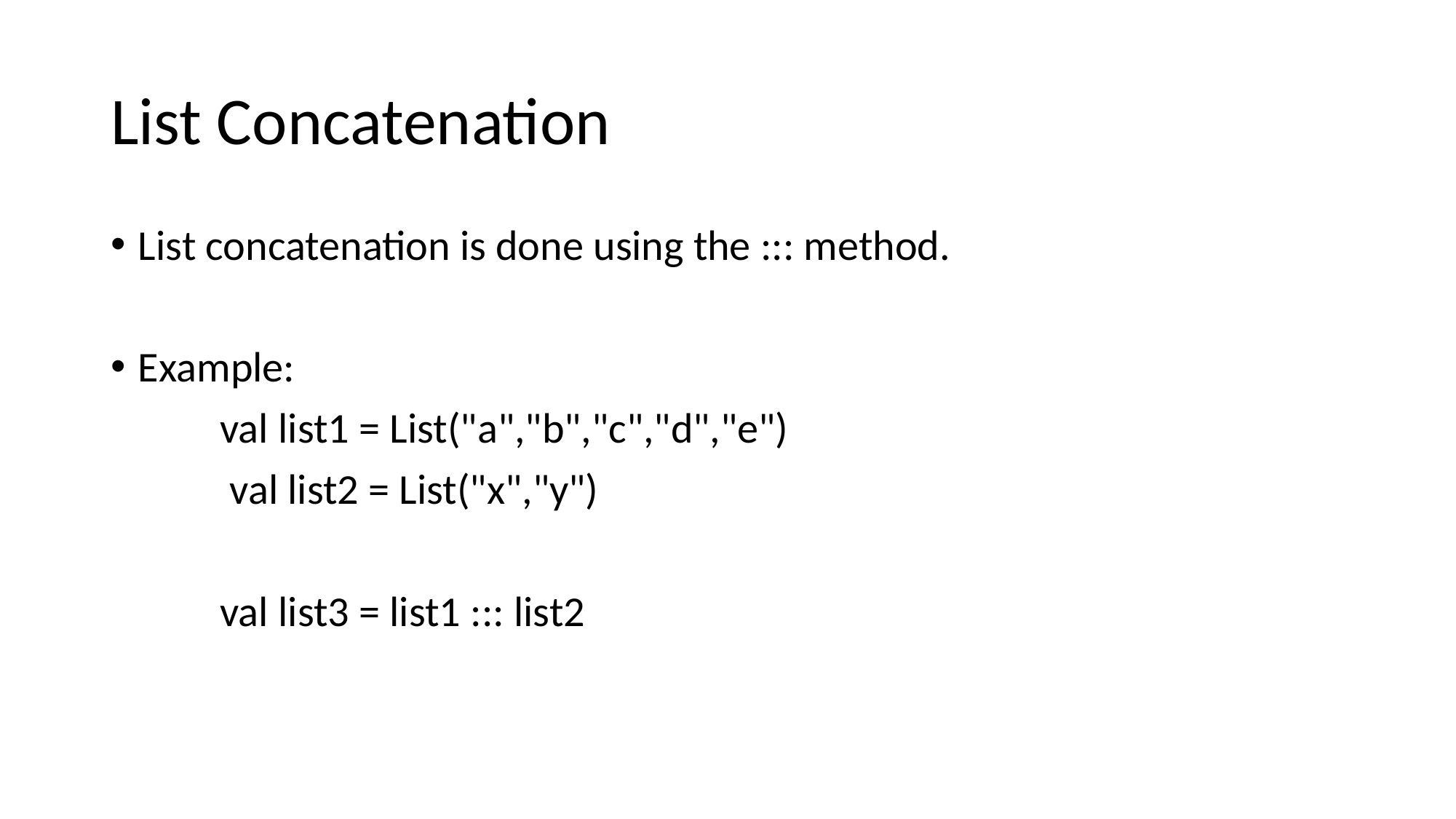

# List Concatenation
List concatenation is done using the ::: method.

Example:
	val list1 = List("a","b","c","d","e")
	 val list2 = List("x","y")

	val list3 = list1 ::: list2